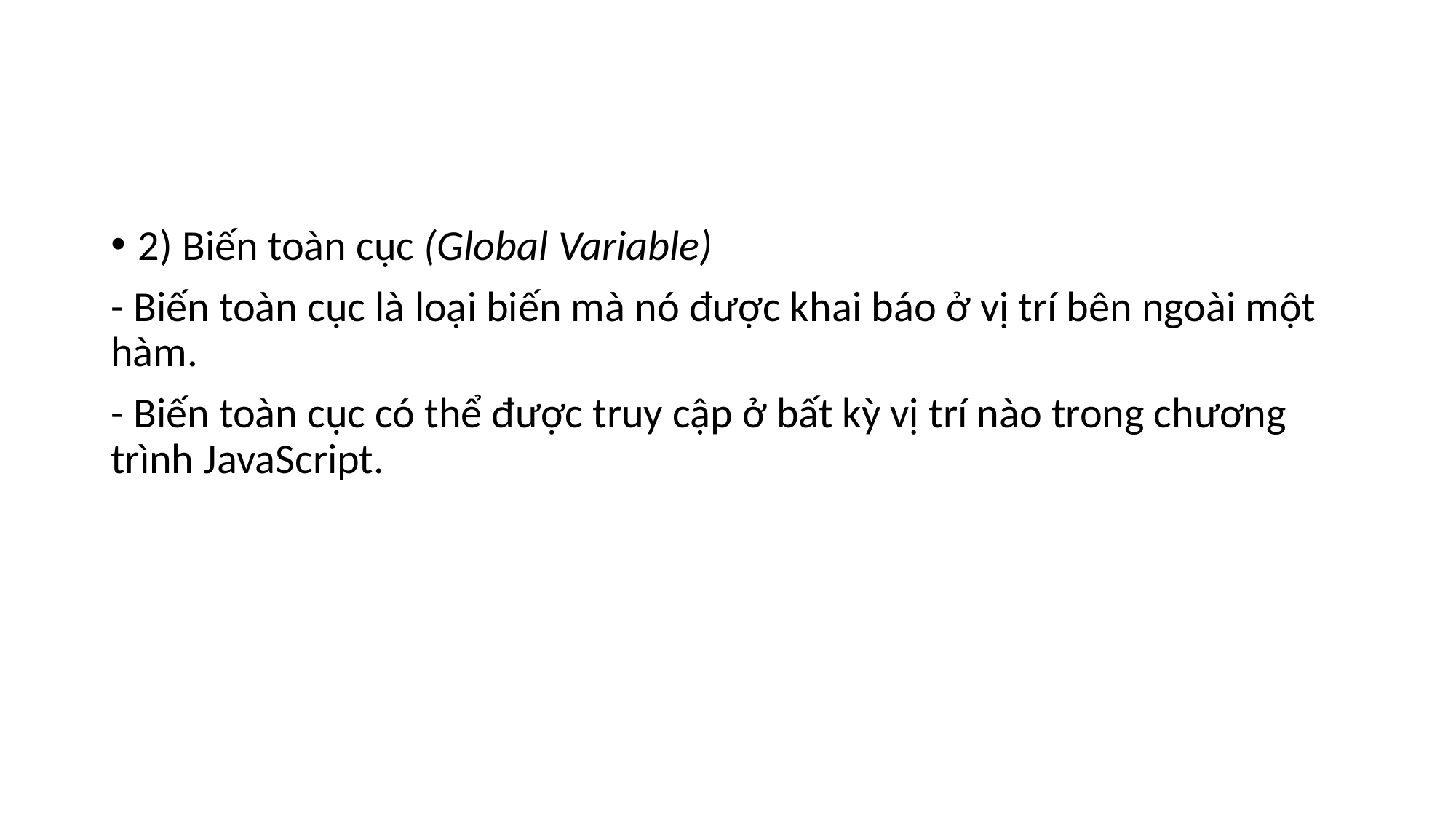

#
2) Biến toàn cục (Global Variable)
- Biến toàn cục là loại biến mà nó được khai báo ở vị trí bên ngoài một hàm.
- Biến toàn cục có thể được truy cập ở bất kỳ vị trí nào trong chương trình JavaScript.